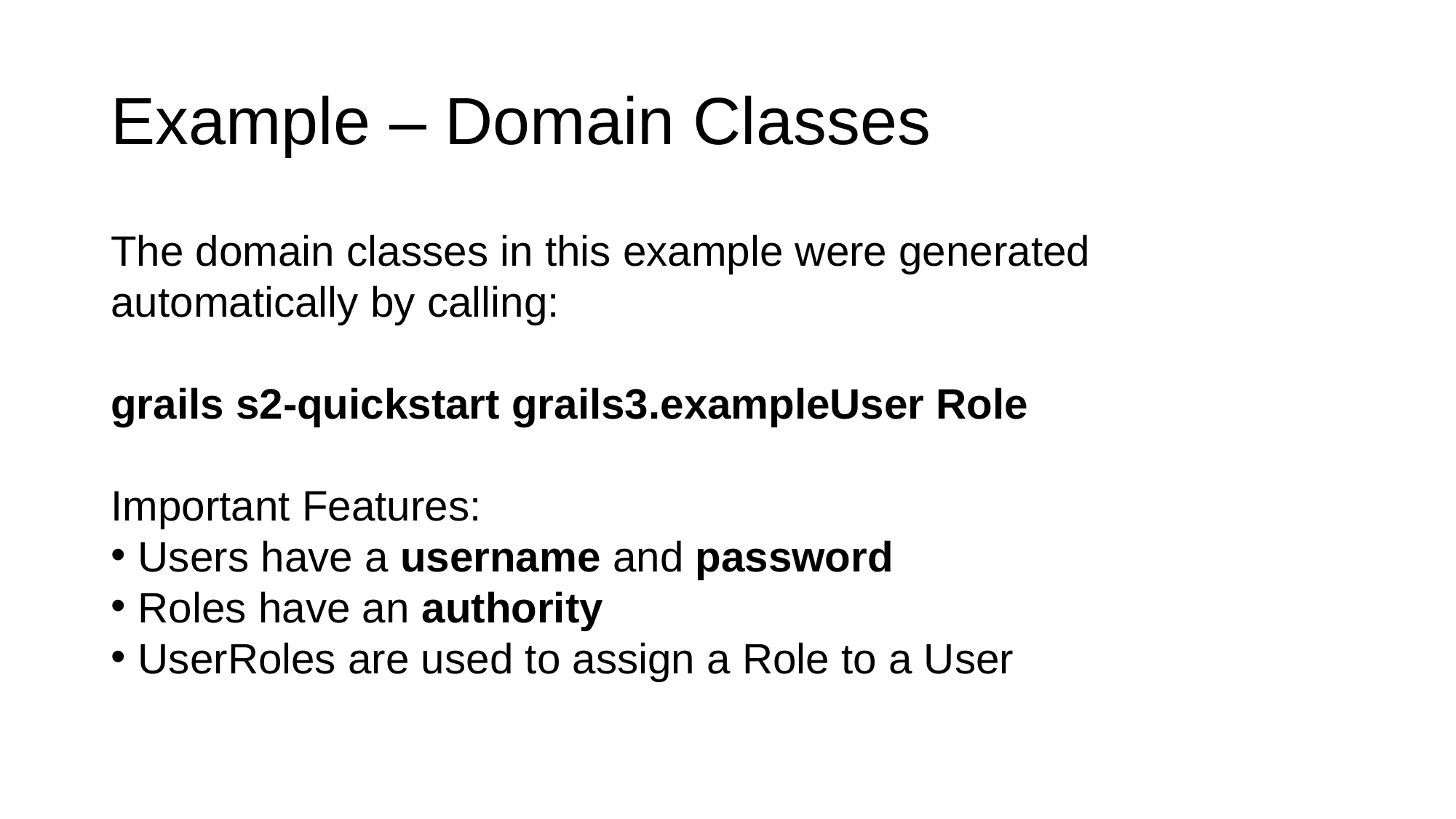

# Example – Domain Classes
The domain classes in this example were generated automatically by calling:

grails s2-quickstart grails3.exampleUser Role

Important Features:
Users have a username and password
Roles have an authority
UserRoles are used to assign a Role to a User